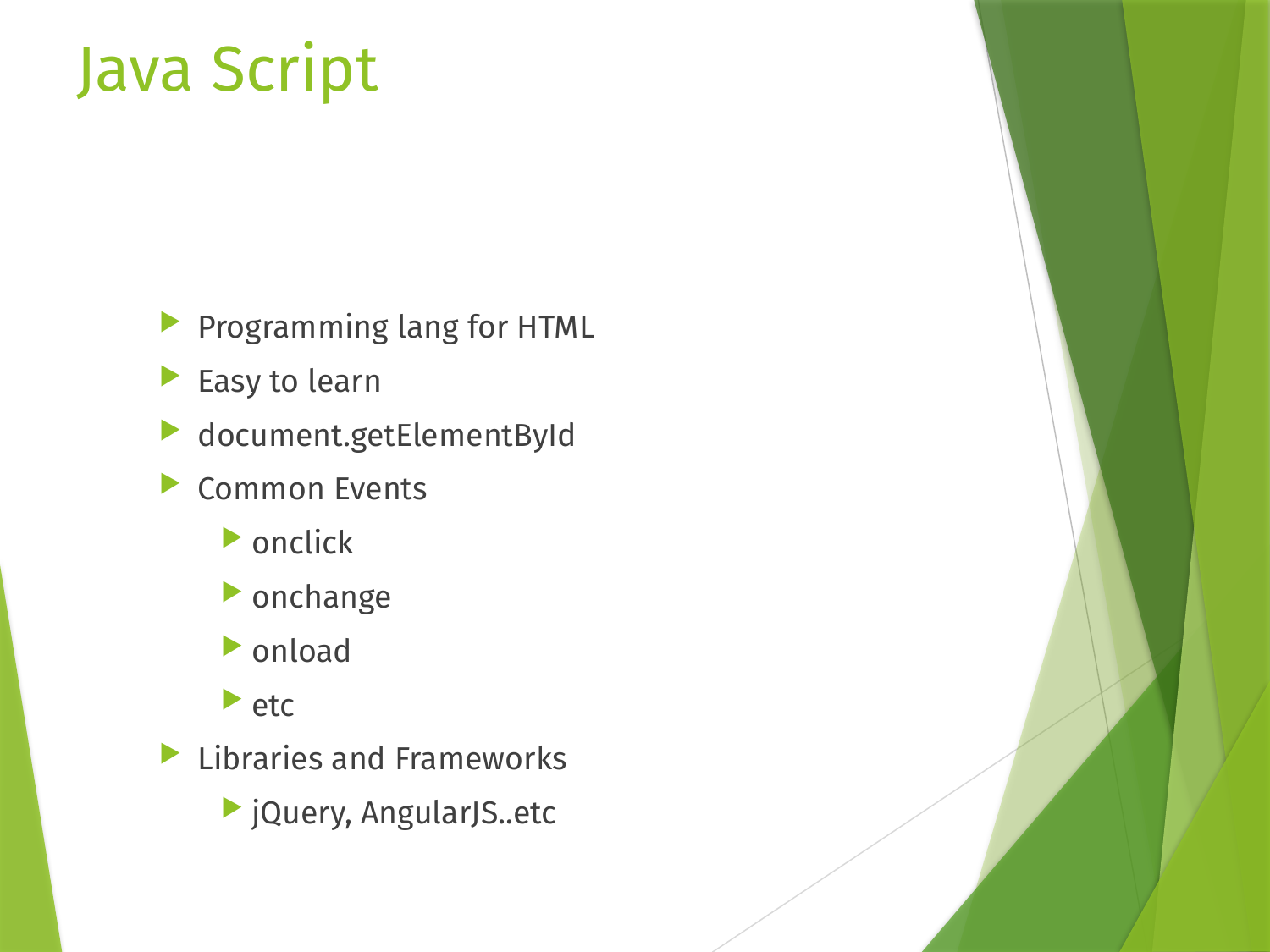

# Java Script
Programming lang for HTML
Easy to learn
document.getElementById
Common Events
onclick
onchange
onload
etc
Libraries and Frameworks
jQuery, AngularJS..etc